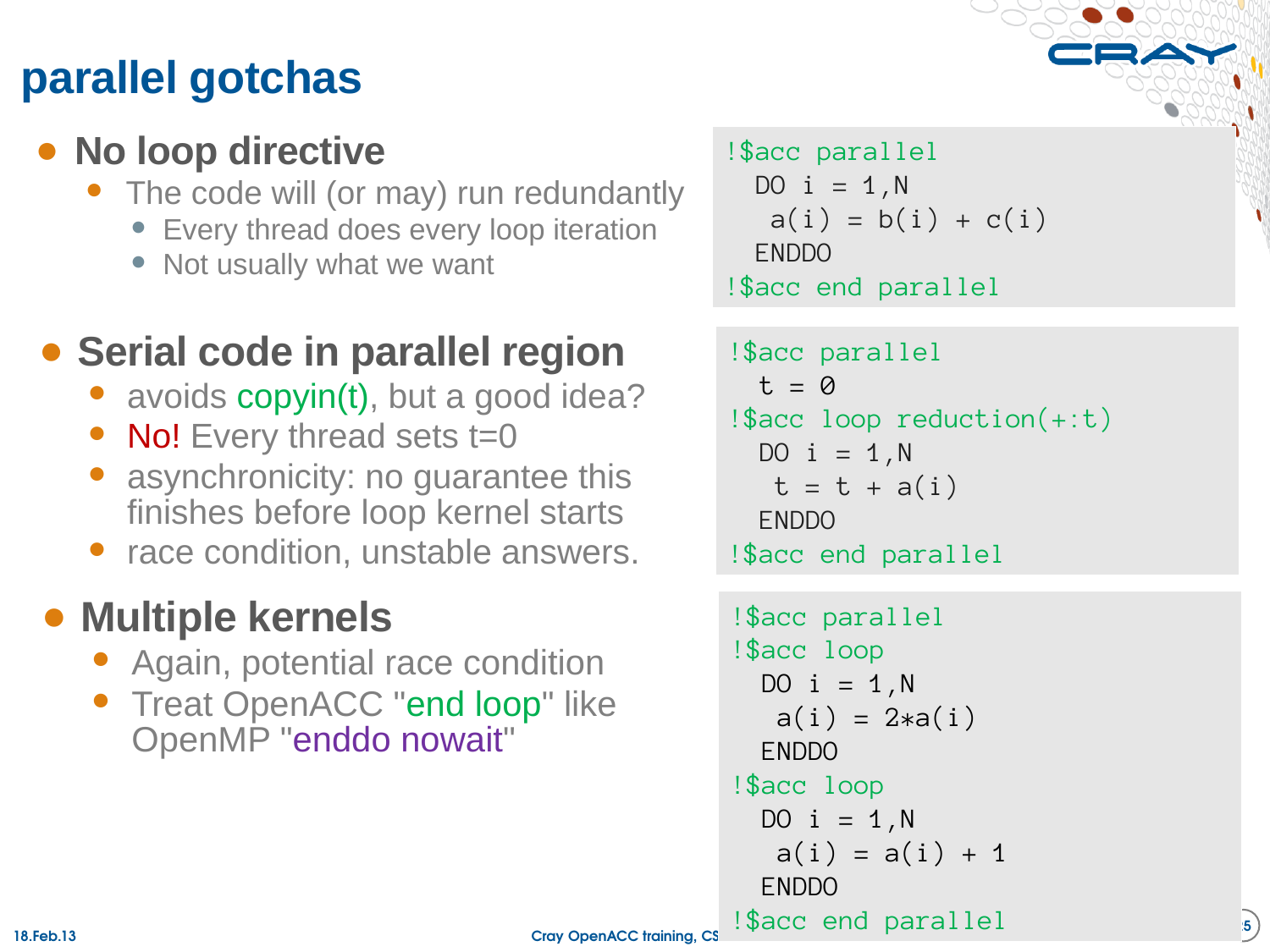

# parallel gotchas
No loop directive
The code will (or may) run redundantly
Every thread does every loop iteration
Not usually what we want

!$acc parallel
  DO i = 1,N
   a(i) = b(i) + c(i)
  ENDDO
!$acc end parallel
Serial code in parallel region
avoids copyin(t), but a good idea?
No! Every thread sets t=0
asynchronicity: no guarantee this finishes before loop kernel starts
race condition, unstable answers.
!$acc parallel
  t = 0
!$acc loop reduction(+:t)
  DO i = 1,N
   t = t + a(i)
  ENDDO
!$acc end parallel
Multiple kernels
Again, potential race condition
Treat OpenACC "end loop" like OpenMP "enddo nowait"

!$acc parallel
!$acc loop
  DO i = 1,N
   a(i) = 2*a(i)
  ENDDO
!$acc loop
  DO i = 1,N
   a(i) = a(i) + 1
  ENDDO
!$acc end parallel
25
18.Feb.13
Cray OpenACC training, CSCS